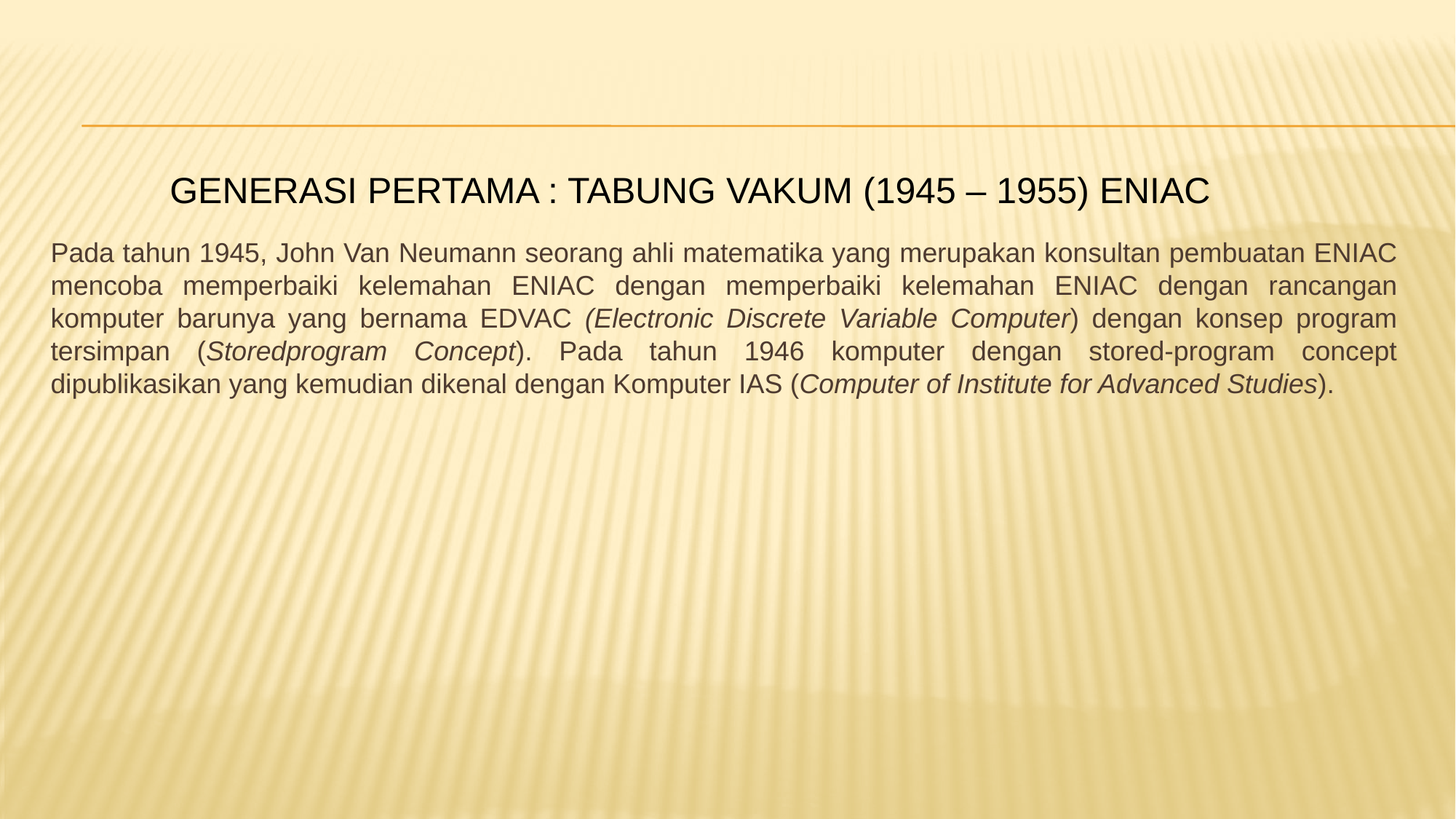

Generasi Pertama : Tabung Vakum (1945 – 1955) ENIAC
Pada tahun 1945, John Van Neumann seorang ahli matematika yang merupakan konsultan pembuatan ENIAC mencoba memperbaiki kelemahan ENIAC dengan memperbaiki kelemahan ENIAC dengan rancangan komputer barunya yang bernama EDVAC (Electronic Discrete Variable Computer) dengan konsep program tersimpan (Storedprogram Concept). Pada tahun 1946 komputer dengan stored-program concept dipublikasikan yang kemudian dikenal dengan Komputer IAS (Computer of Institute for Advanced Studies).